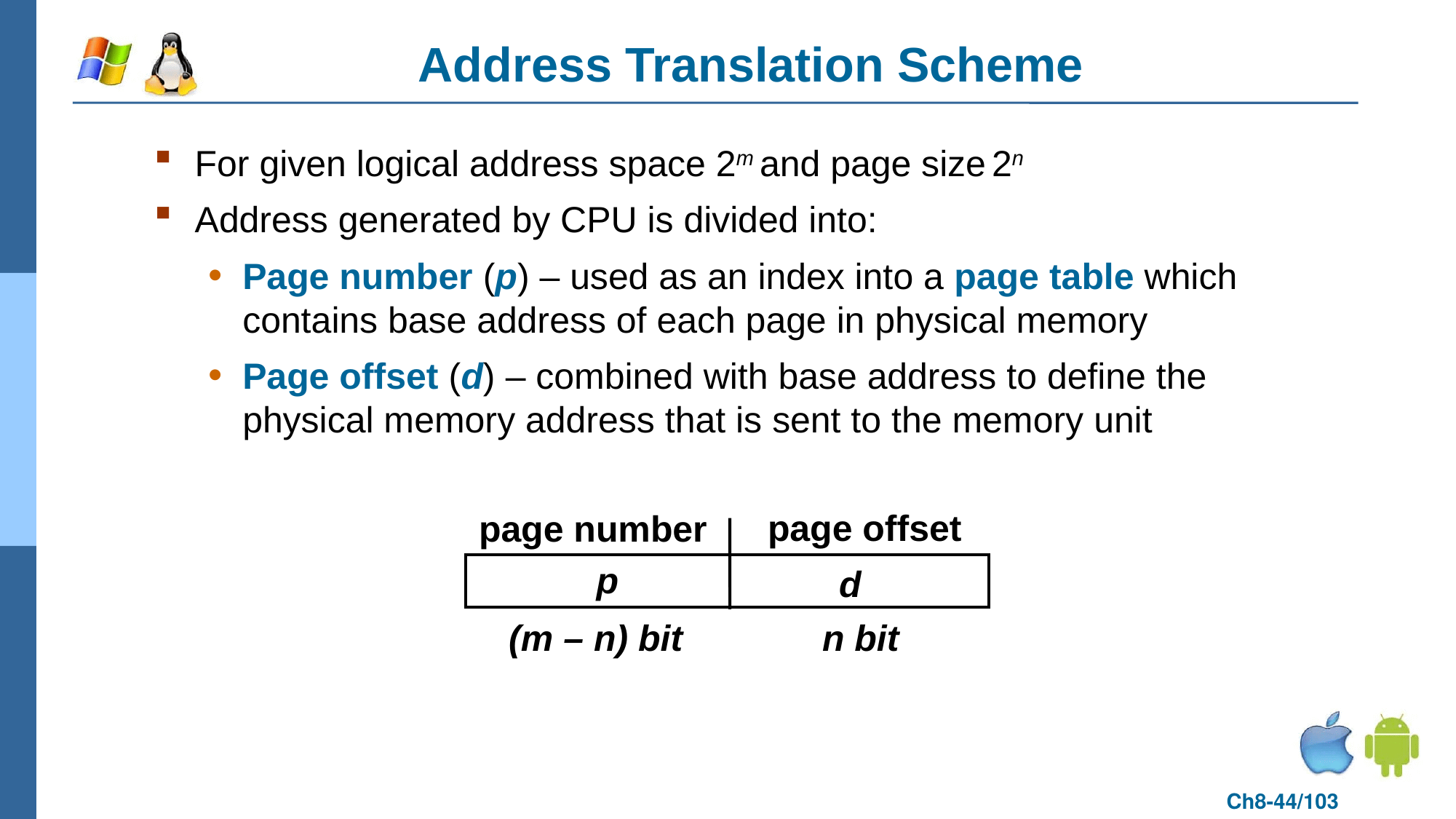

# Address Translation Scheme
For given logical address space 2m and page size 2n
Address generated by CPU is divided into:
Page number (p) – used as an index into a page table which contains base address of each page in physical memory
Page offset (d) – combined with base address to define the physical memory address that is sent to the memory unit

page offset
page number

p

d
n bit
(m – n) bit